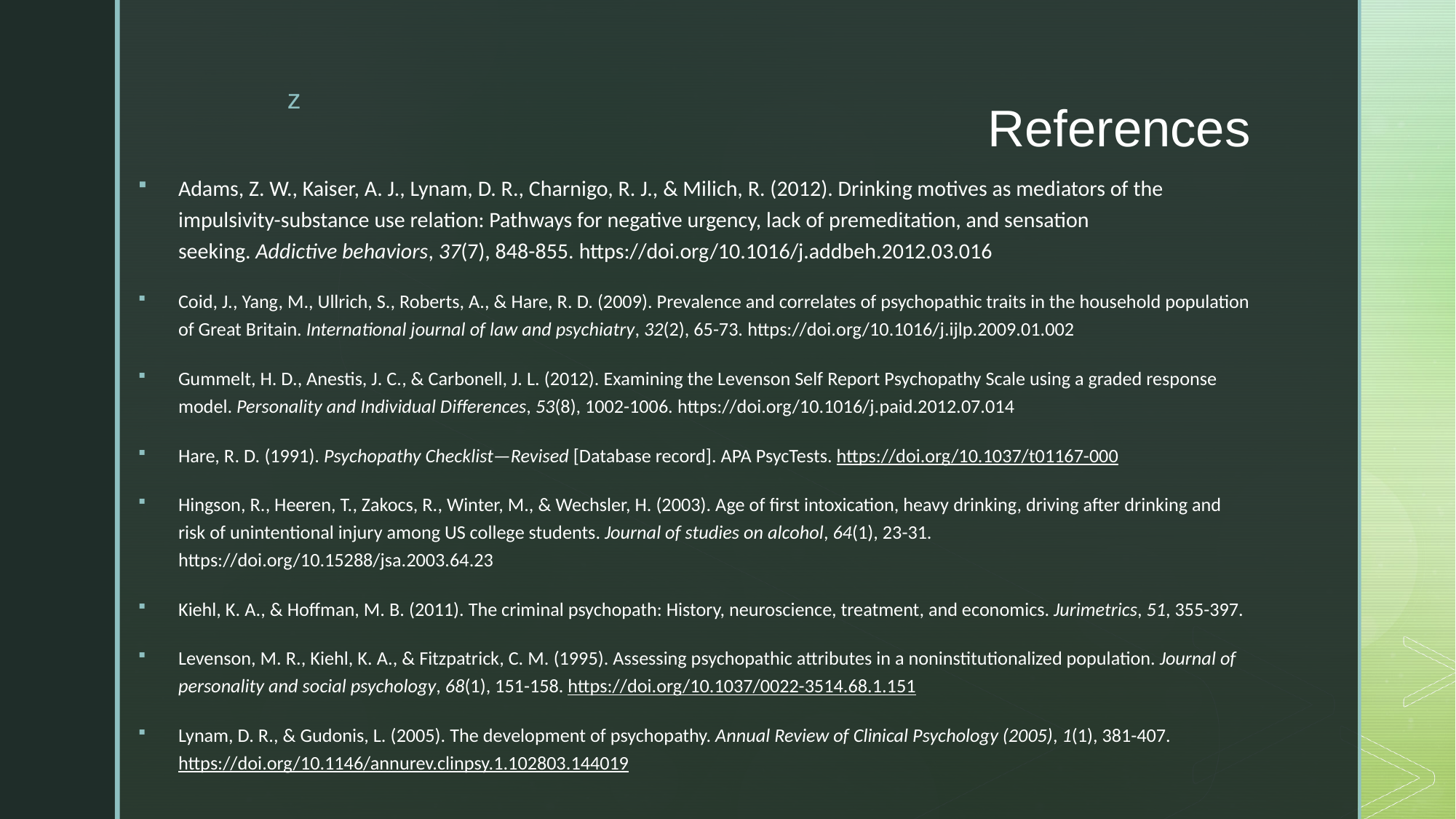

# References
Adams, Z. W., Kaiser, A. J., Lynam, D. R., Charnigo, R. J., & Milich, R. (2012). Drinking motives as mediators of the impulsivity-substance use relation: Pathways for negative urgency, lack of premeditation, and sensation seeking. Addictive behaviors, 37(7), 848-855. https://doi.org/10.1016/j.addbeh.2012.03.016
Coid, J., Yang, M., Ullrich, S., Roberts, A., & Hare, R. D. (2009). Prevalence and correlates of psychopathic traits in the household population of Great Britain. International journal of law and psychiatry, 32(2), 65-73. https://doi.org/10.1016/j.ijlp.2009.01.002
Gummelt, H. D., Anestis, J. C., & Carbonell, J. L. (2012). Examining the Levenson Self Report Psychopathy Scale using a graded response model. Personality and Individual Differences, 53(8), 1002-1006. https://doi.org/10.1016/j.paid.2012.07.014
Hare, R. D. (1991). Psychopathy Checklist—Revised [Database record]. APA PsycTests. https://doi.org/10.1037/t01167-000
Hingson, R., Heeren, T., Zakocs, R., Winter, M., & Wechsler, H. (2003). Age of first intoxication, heavy drinking, driving after drinking and risk of unintentional injury among US college students. Journal of studies on alcohol, 64(1), 23-31. https://doi.org/10.15288/jsa.2003.64.23
Kiehl, K. A., & Hoffman, M. B. (2011). The criminal psychopath: History, neuroscience, treatment, and economics. Jurimetrics, 51, 355-397.
Levenson, M. R., Kiehl, K. A., & Fitzpatrick, C. M. (1995). Assessing psychopathic attributes in a noninstitutionalized population. Journal of personality and social psychology, 68(1), 151-158. https://doi.org/10.1037/0022-3514.68.1.151
Lynam, D. R., & Gudonis, L. (2005). The development of psychopathy. Annual Review of Clinical Psychology (2005), 1(1), 381-407. https://doi.org/10.1146/annurev.clinpsy.1.102803.144019